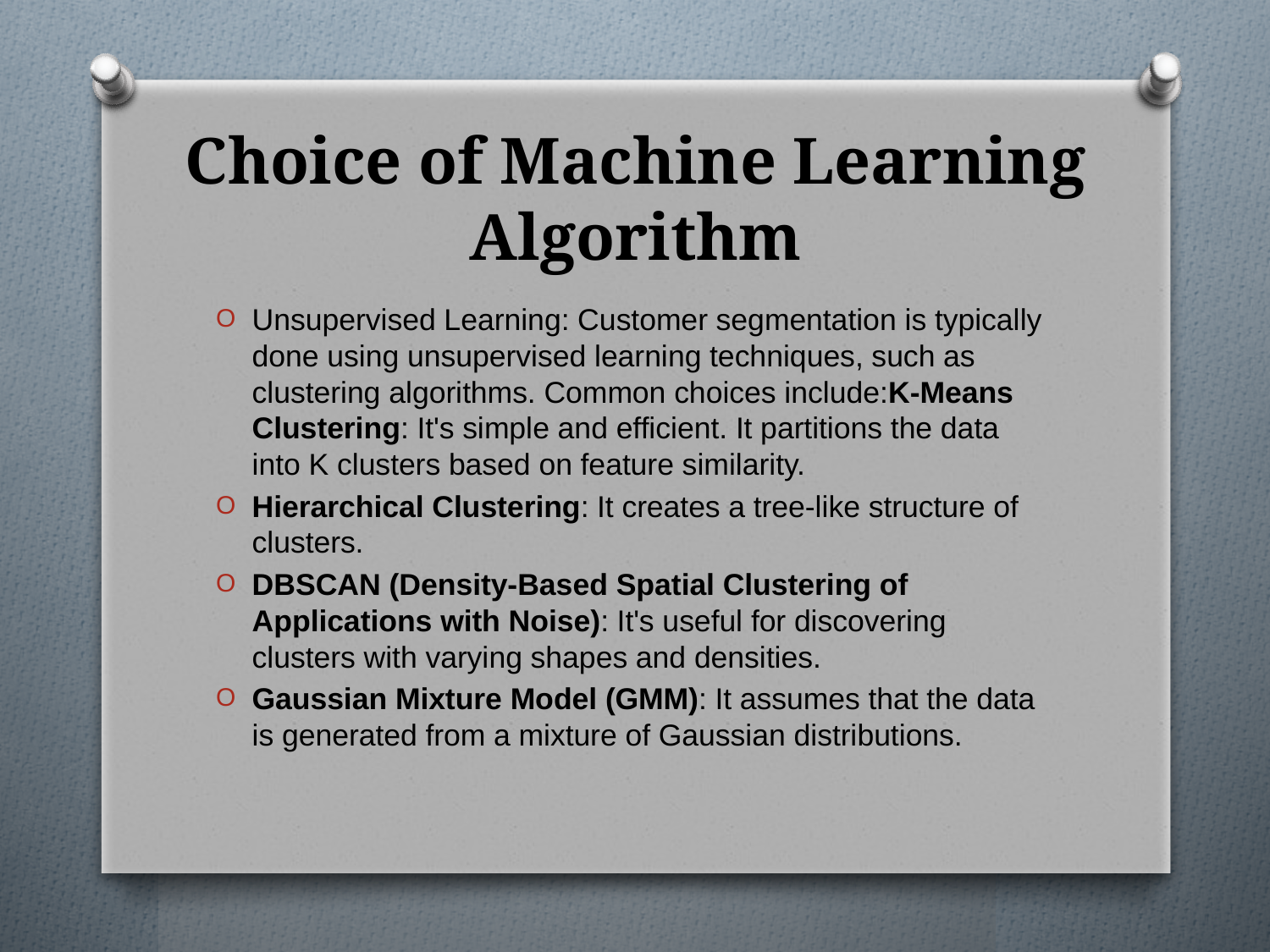

# Choice of Machine Learning Algorithm
Unsupervised Learning: Customer segmentation is typically done using unsupervised learning techniques, such as clustering algorithms. Common choices include:K-Means Clustering: It's simple and efficient. It partitions the data into K clusters based on feature similarity.
Hierarchical Clustering: It creates a tree-like structure of clusters.
DBSCAN (Density-Based Spatial Clustering of Applications with Noise): It's useful for discovering clusters with varying shapes and densities.
Gaussian Mixture Model (GMM): It assumes that the data is generated from a mixture of Gaussian distributions.